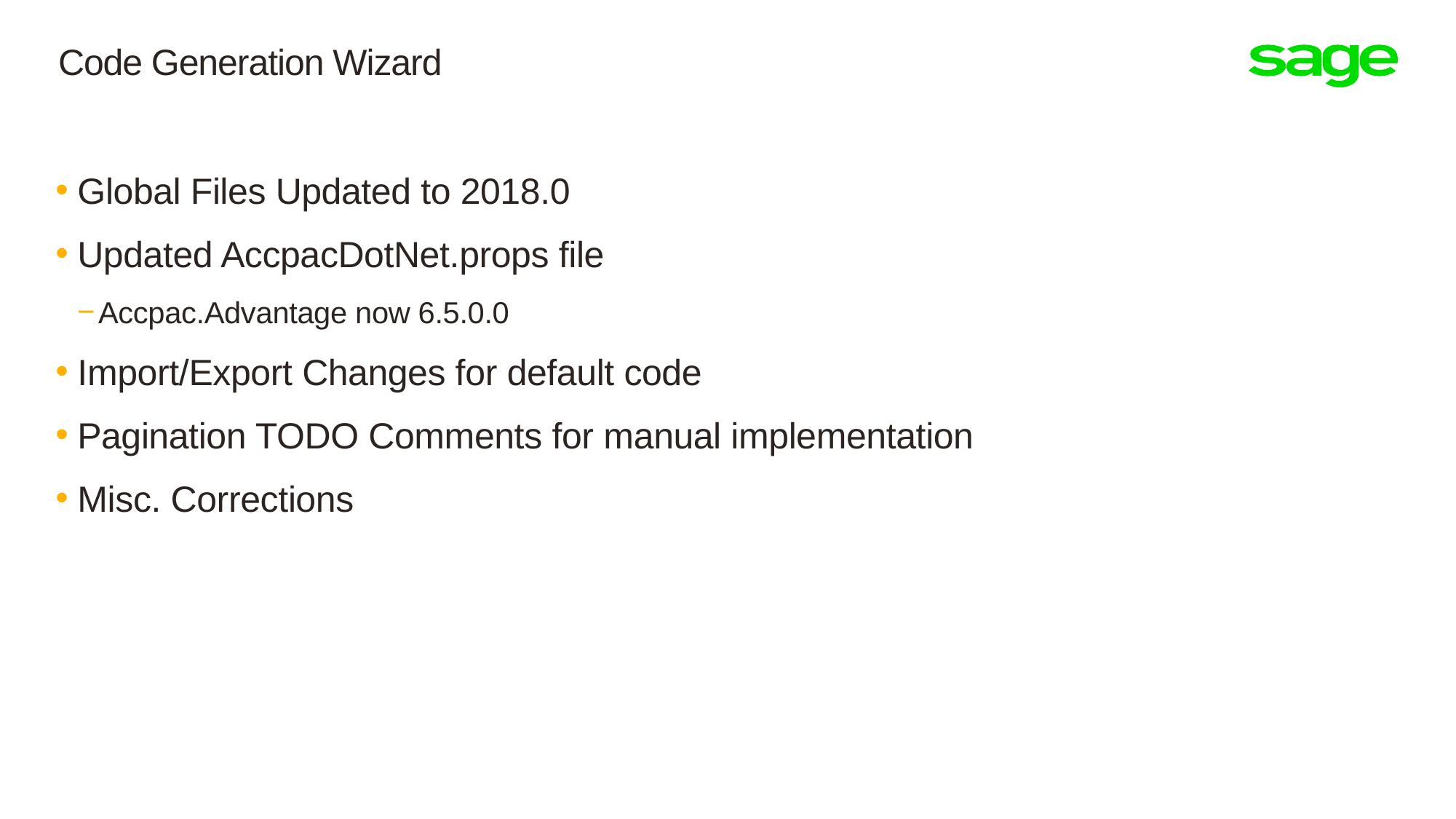

# Code Generation Wizard
Global Files Updated to 2018.0
Updated AccpacDotNet.props file
Accpac.Advantage now 6.5.0.0
Import/Export Changes for default code
Pagination TODO Comments for manual implementation
Misc. Corrections